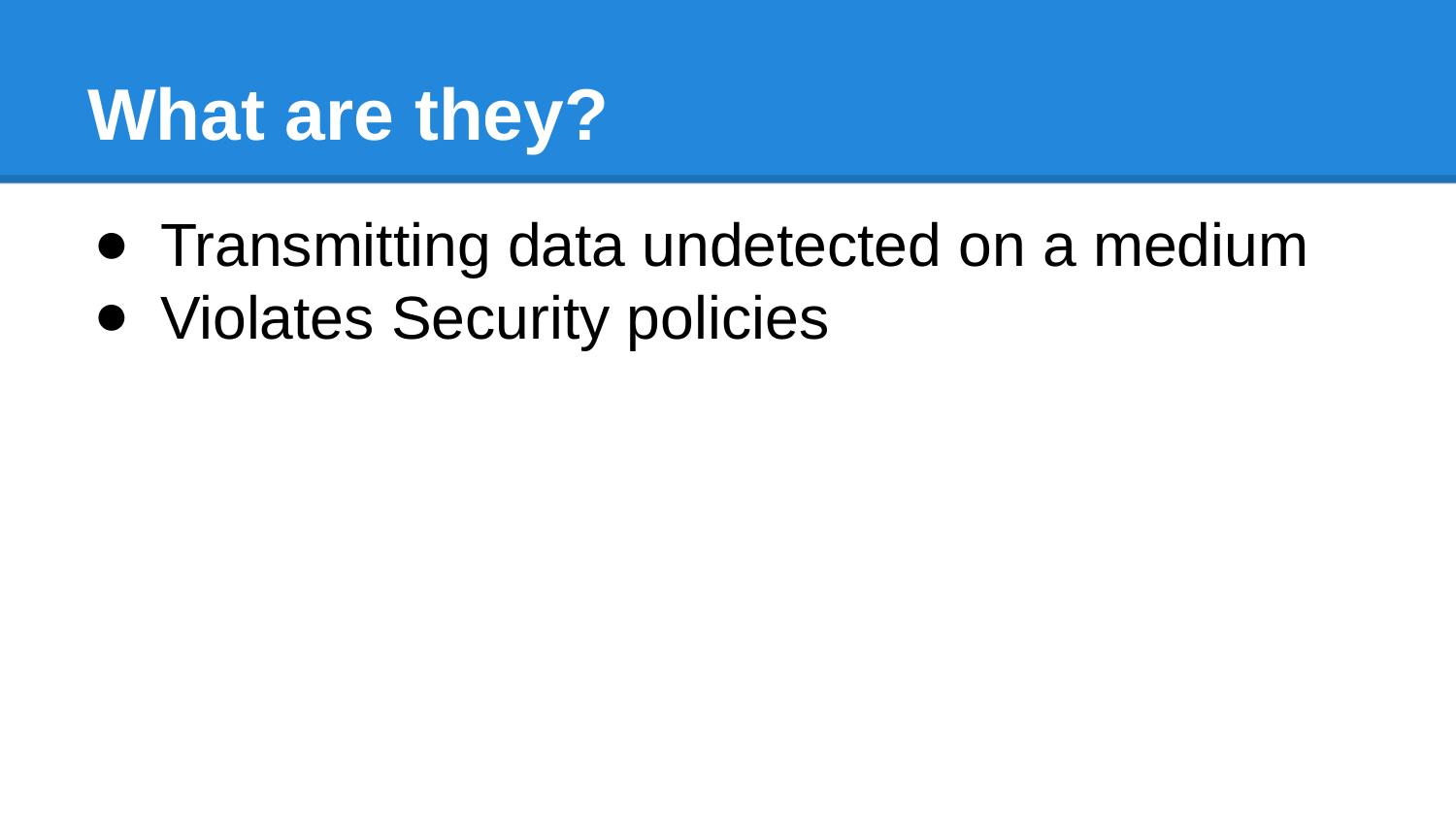

# What are they?
Transmitting data undetected on a medium
Violates Security policies